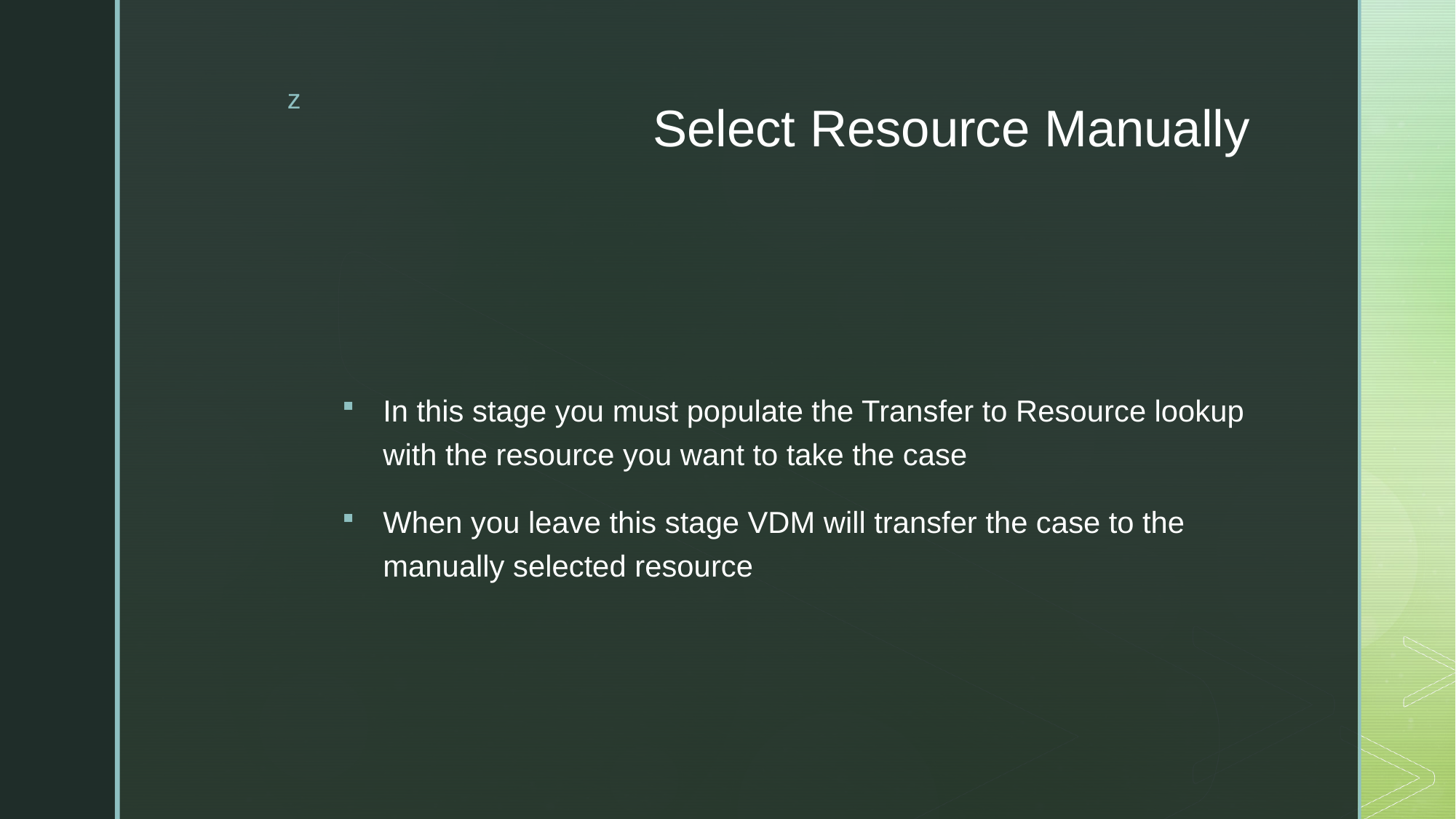

# Select Resource Manually
In this stage you must populate the Transfer to Resource lookup with the resource you want to take the case
When you leave this stage VDM will transfer the case to the manually selected resource